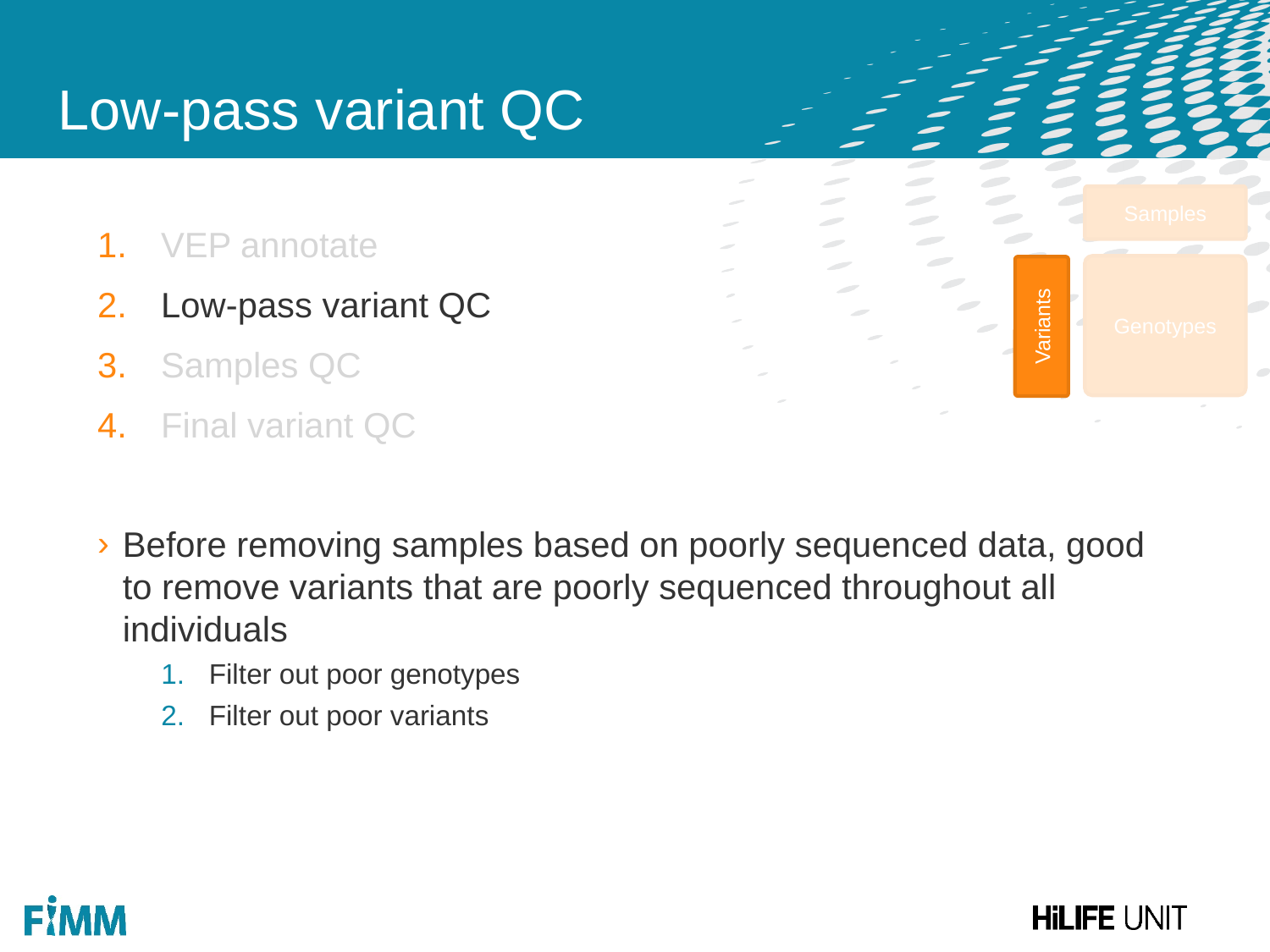

# Low-pass variant QC
VEP annotate
Low-pass variant QC
Samples QC
Final variant QC

Before removing samples based on poorly sequenced data, good to remove variants that are poorly sequenced throughout all individuals
Filter out poor genotypes
Filter out poor variants
Samples
Genotypes
Variants